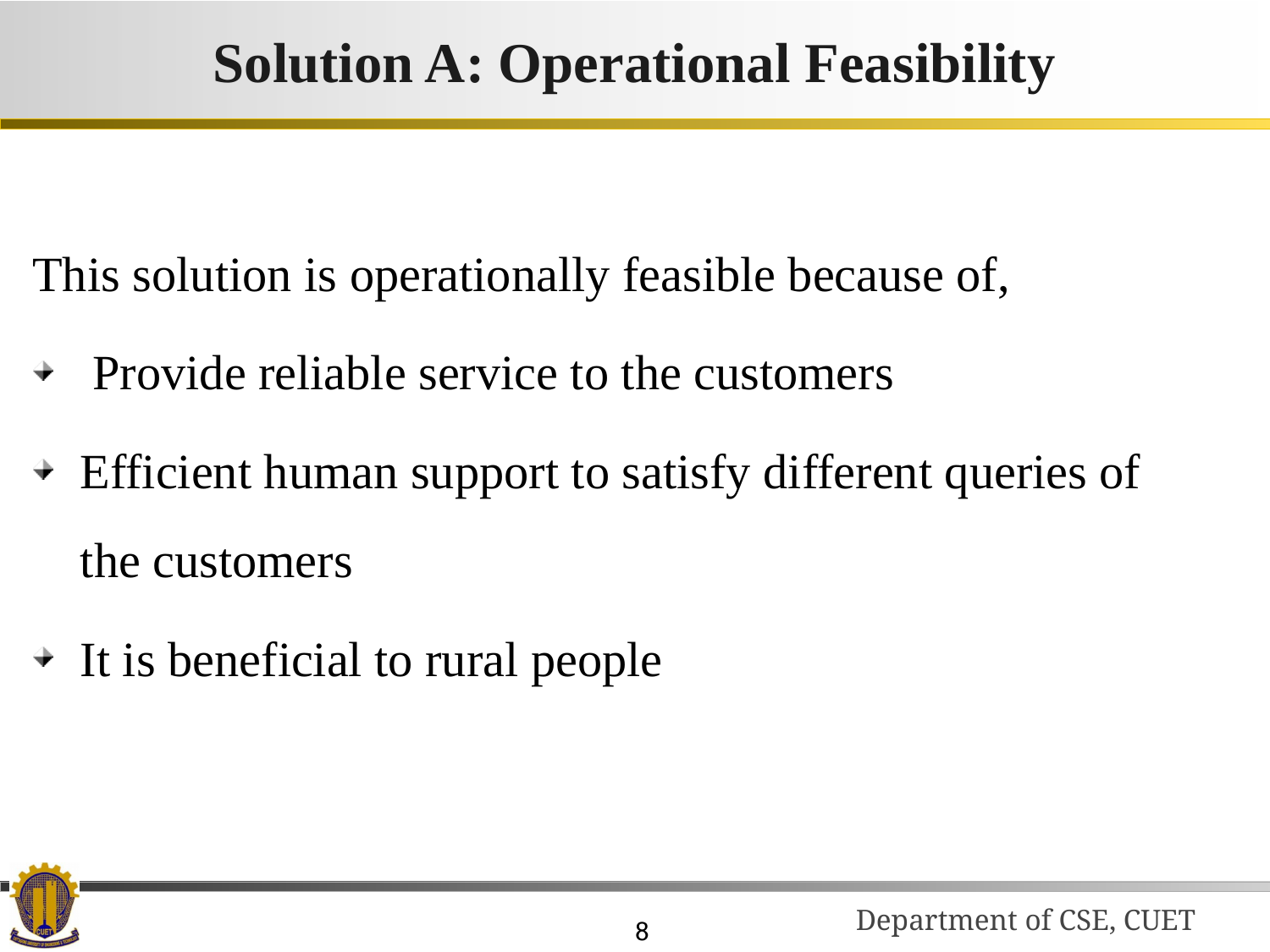

# Solution A: Operational Feasibility
This solution is operationally feasible because of,
 Provide reliable service to the customers
Efficient human support to satisfy different queries of     the customers
It is beneficial to rural people